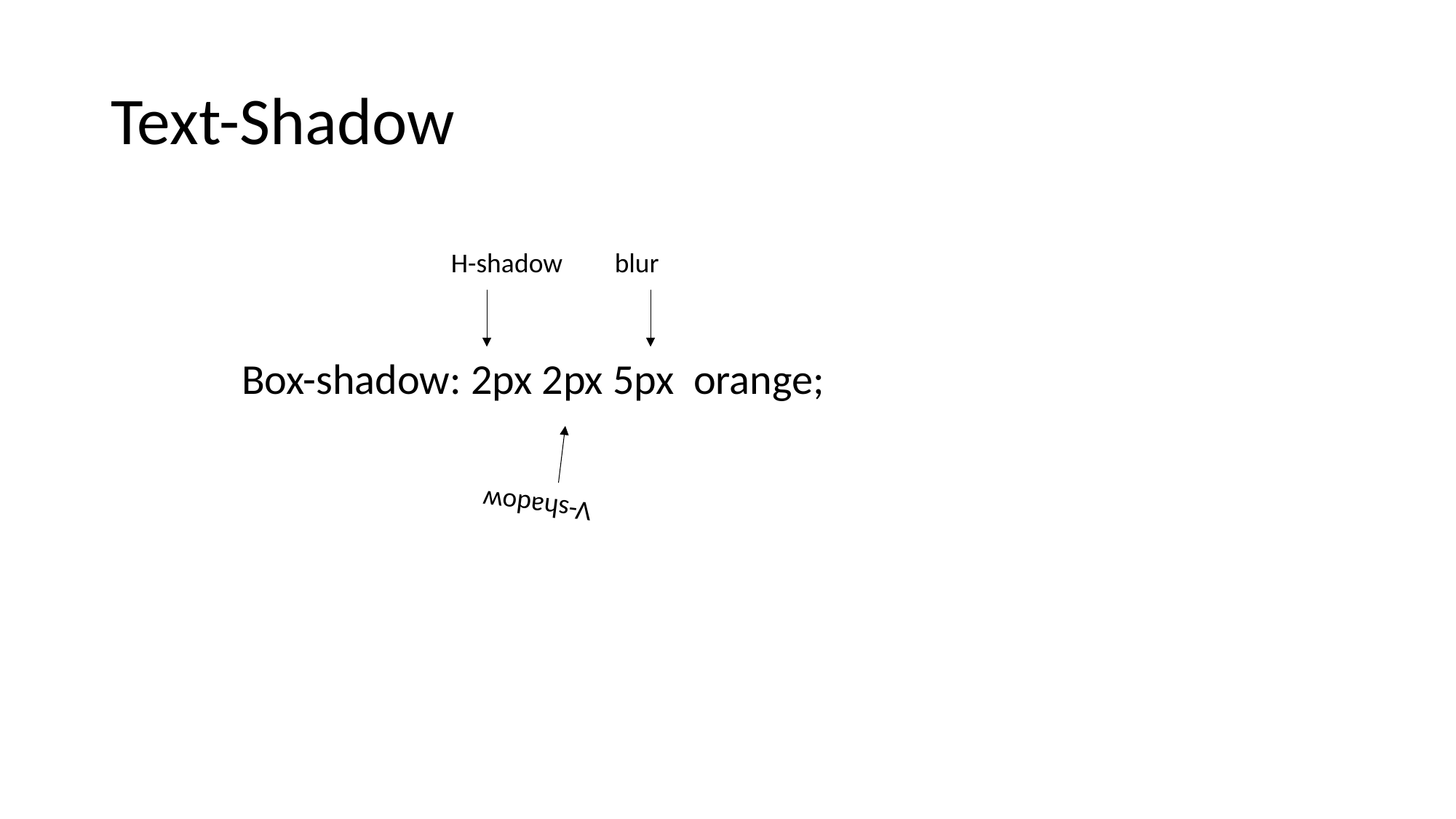

# Text-Shadow
H-shadow
blur
Box-shadow: 2px 2px 5px  orange;
V-shadow